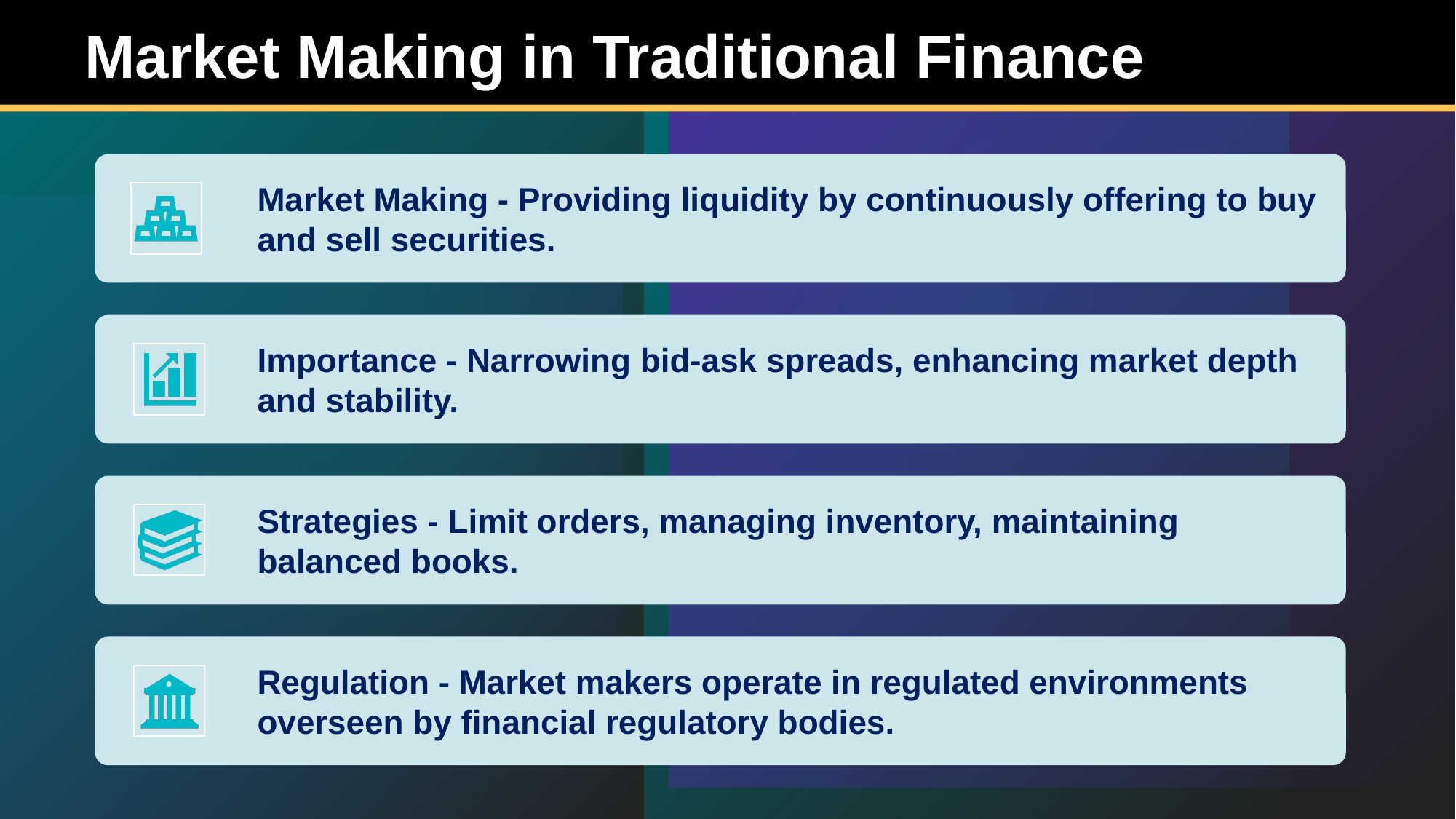

# Market Making in Traditional Finance
Market Making - Providing liquidity by continuously offering to buy and sell securities.
Importance - Narrowing bid-ask spreads, enhancing market depth and stability.
Strategies - Limit orders, managing inventory, maintaining balanced books.
Regulation - Market makers operate in regulated environments overseen by financial regulatory bodies.